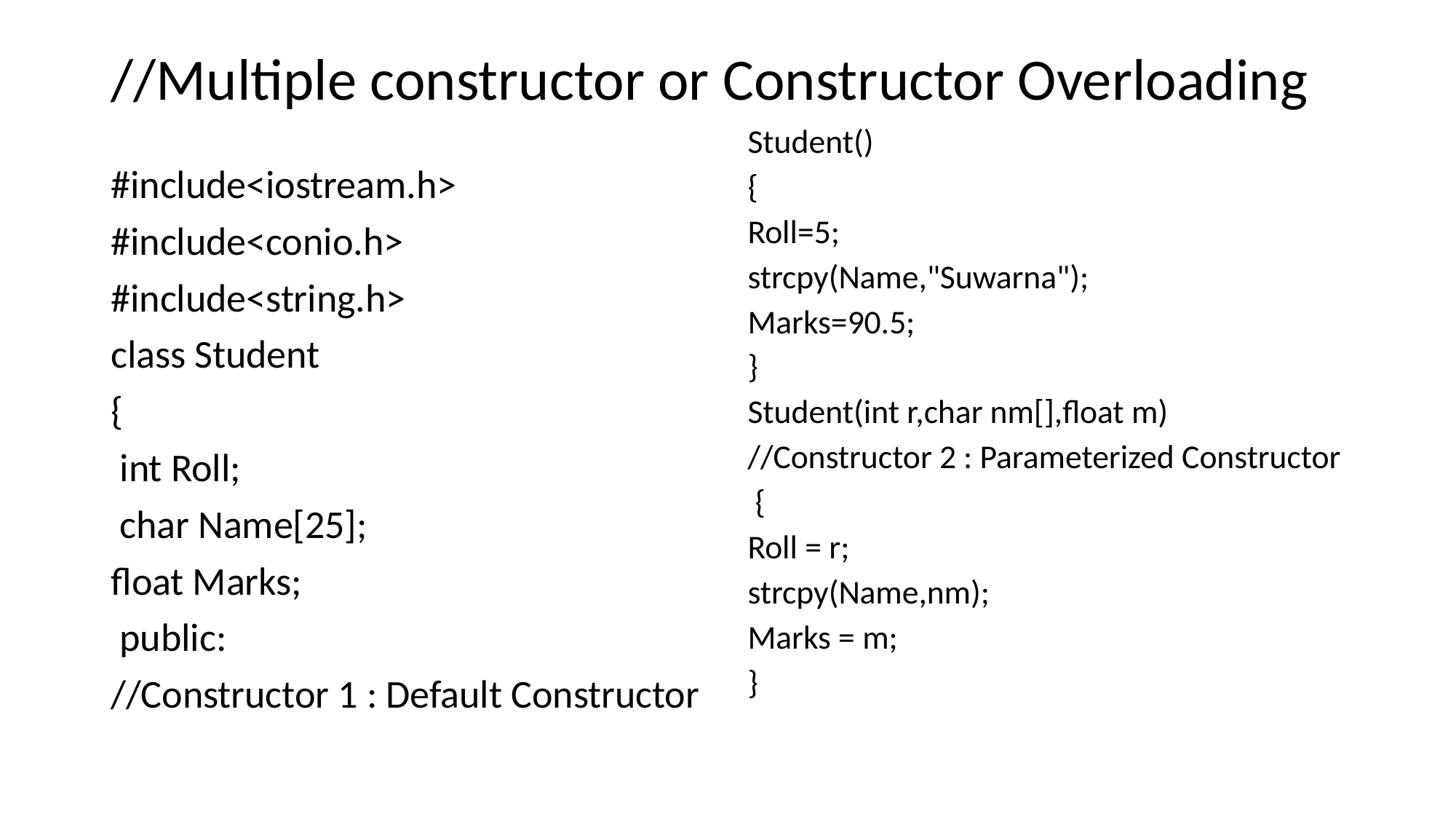

# //Multiple constructor or Constructor Overloading
Student()
{
Roll=5;
strcpy(Name,"Suwarna");
Marks=90.5;
}
Student(int r,char nm[],float m)
//Constructor 2 : Parameterized Constructor
 {
Roll = r;
strcpy(Name,nm);
Marks = m;
}

#include<iostream.h>
#include<conio.h>
#include<string.h>
class Student
{
 int Roll;
 char Name[25];
float Marks;
 public:
//Constructor 1 : Default Constructor